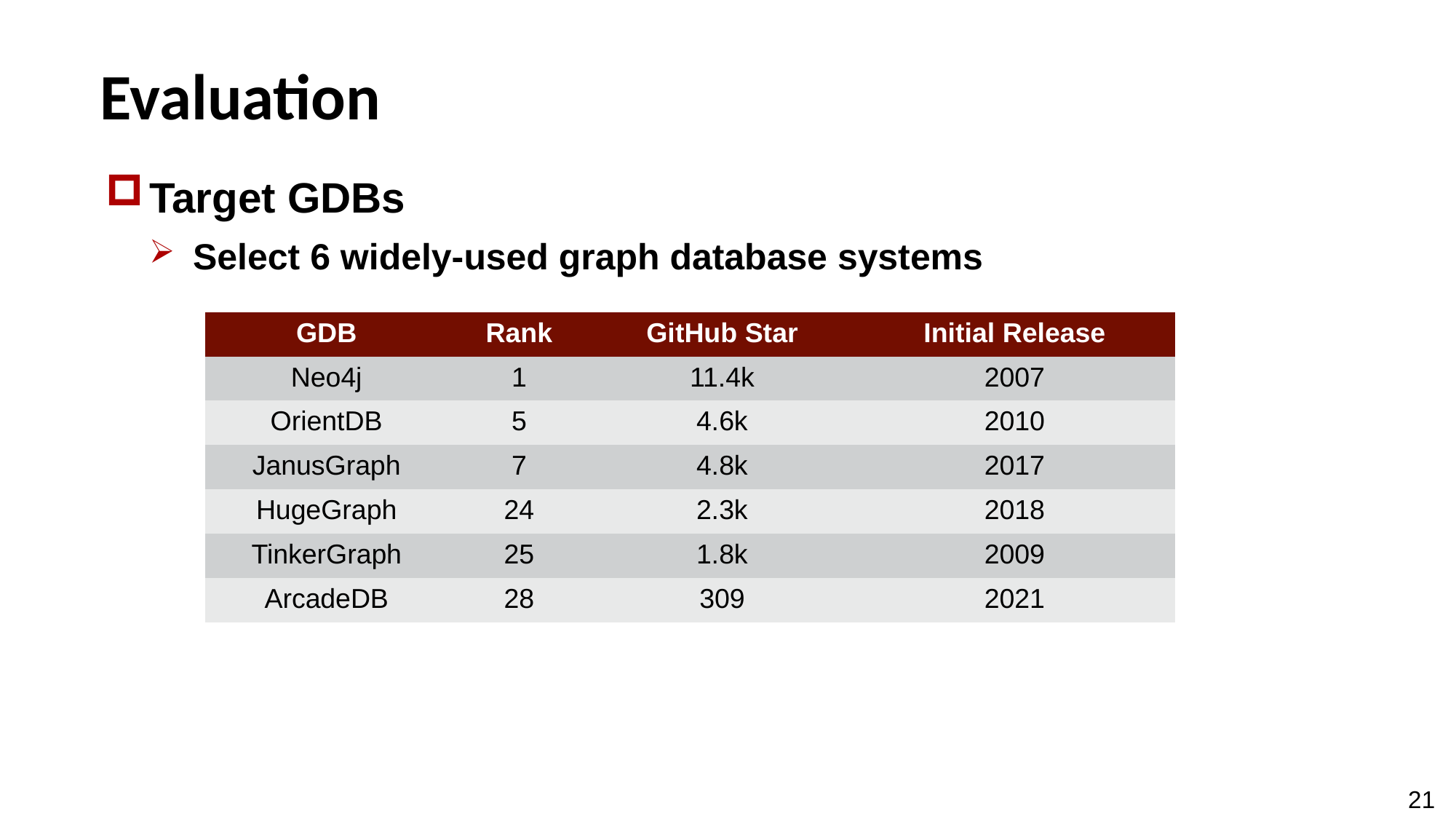

# Evaluation
Target GDBs
Select 6 widely-used graph database systems
| GDB | Rank | GitHub Star | Initial Release |
| --- | --- | --- | --- |
| Neo4j | 1 | 11.4k | 2007 |
| OrientDB | 5 | 4.6k | 2010 |
| JanusGraph | 7 | 4.8k | 2017 |
| HugeGraph | 24 | 2.3k | 2018 |
| TinkerGraph | 25 | 1.8k | 2009 |
| ArcadeDB | 28 | 309 | 2021 |